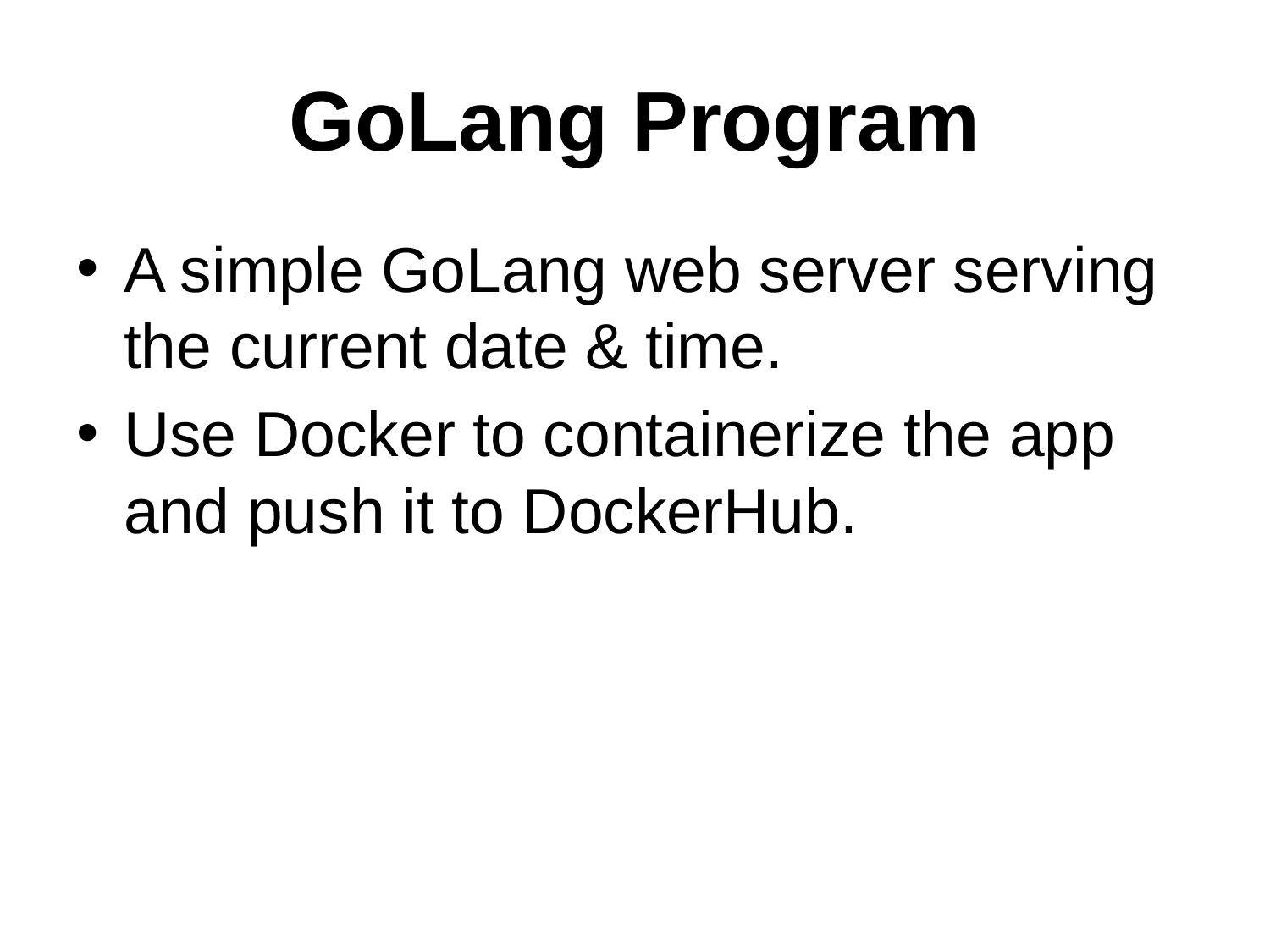

# GoLang Program
A simple GoLang web server serving the current date & time.
Use Docker to containerize the app and push it to DockerHub.